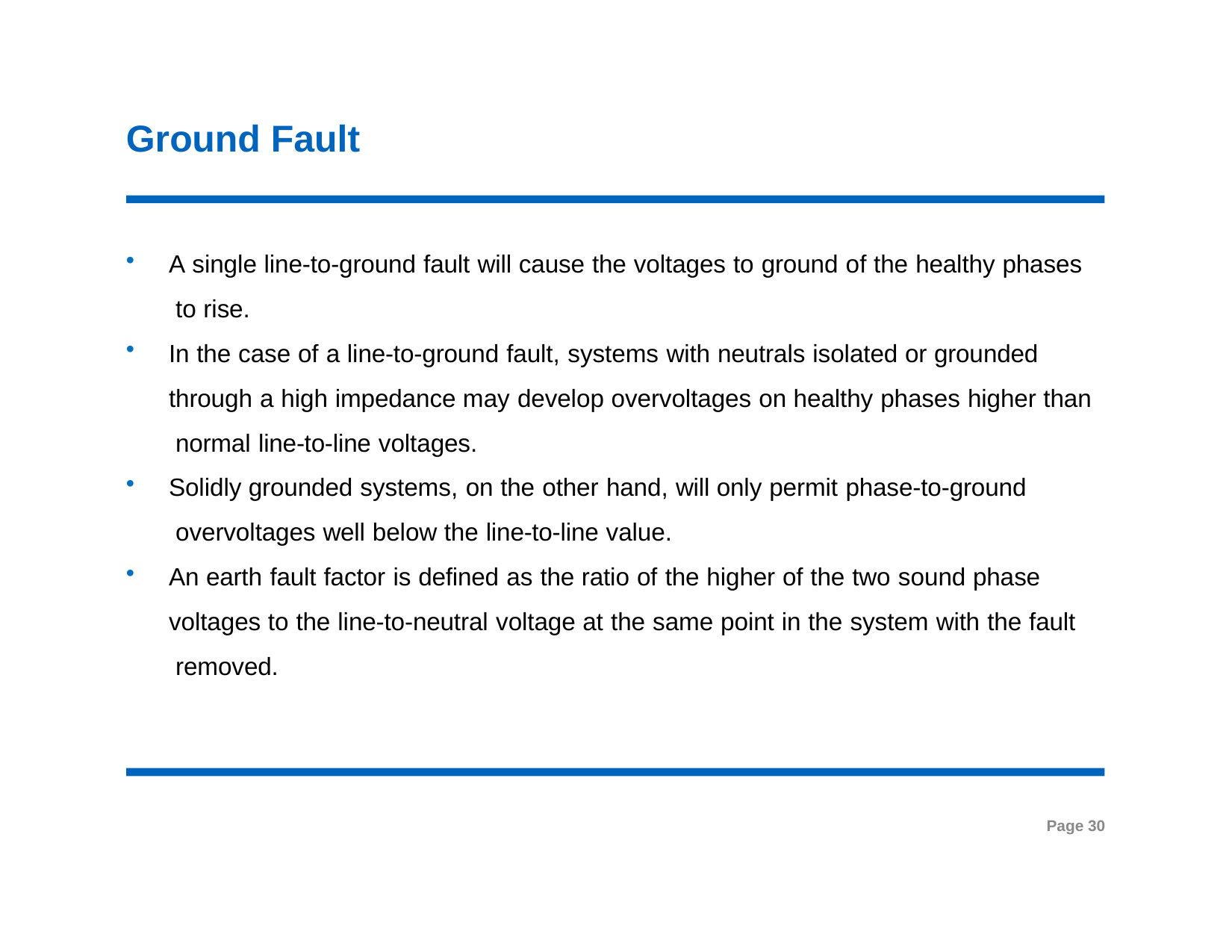

# Ground Fault
A single line-to-ground fault will cause the voltages to ground of the healthy phases  to rise.
In the case of a line-to-ground fault, systems with neutrals isolated or grounded  through a high impedance may develop overvoltages on healthy phases higher than  normal line-to-line voltages.
Solidly grounded systems, on the other hand, will only permit phase-to-ground  overvoltages well below the line-to-line value.
An earth fault factor is defined as the ratio of the higher of the two sound phase  voltages to the line-to-neutral voltage at the same point in the system with the fault  removed.
Page 30